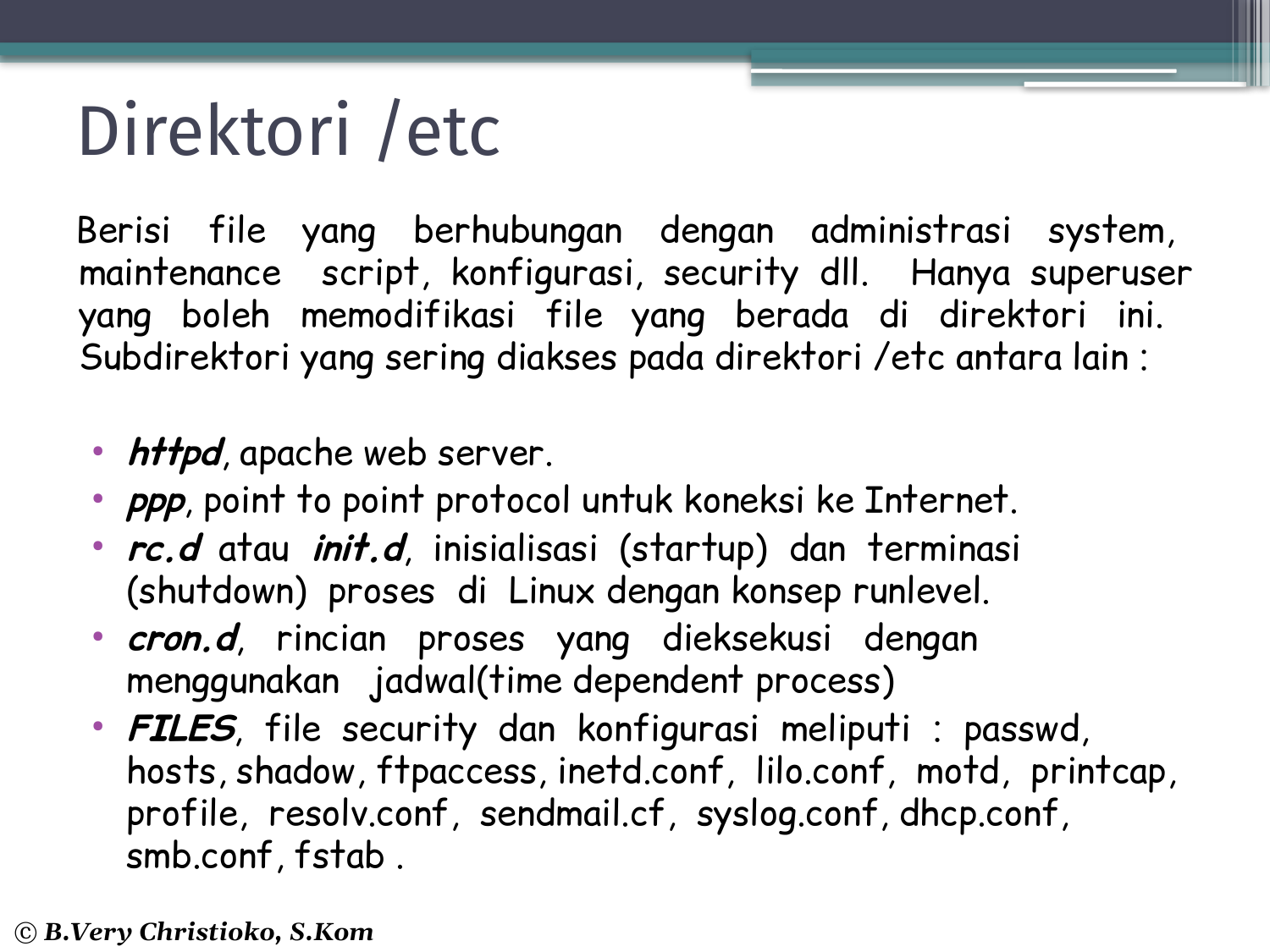

# Direktori /etc
Berisi  file  yang  berhubungan  dengan  administrasi  system,  maintenance  script, konfigurasi, security dll.  Hanya superuser yang boleh memodifikasi file yang berada di direktori ini.  Subdirektori yang sering diakses pada direktori /etc antara lain :

httpd, apache web server.
ppp, point to point protocol untuk koneksi ke Internet.
rc.d  atau  init.d,  inisialisasi  (startup)  dan  terminasi  (shutdown)  proses  di  Linux dengan konsep runlevel.
cron.d,   rincian   proses   yang   dieksekusi   dengan   menggunakan   jadwal(time dependent process)
FILES,  file  security  dan  konfigurasi  meliputi  :  passwd, hosts, shadow, ftpaccess, inetd.conf,  lilo.conf,  motd,  printcap,  profile,  resolv.conf,  sendmail.cf,  syslog.conf, dhcp.conf, smb.conf, fstab .
© B.Very Christioko, S.Kom